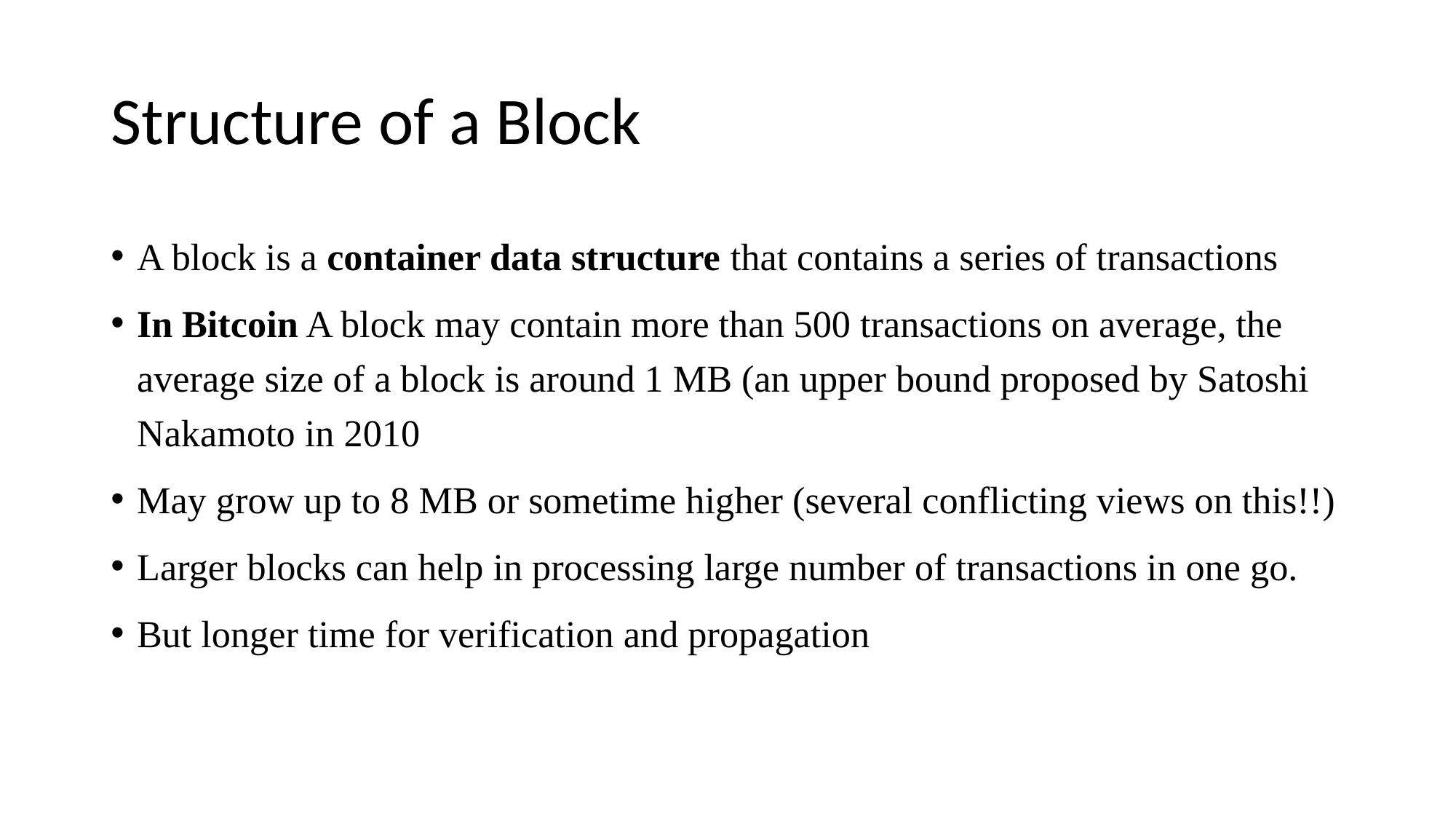

# Structure of a Block
A block is a container data structure that contains a series of transactions
In Bitcoin A block may contain more than 500 transactions on average, the average size of a block is around 1 MB (an upper bound proposed by Satoshi Nakamoto in 2010
May grow up to 8 MB or sometime higher (several conflicting views on this!!)
Larger blocks can help in processing large number of transactions in one go.
But longer time for verification and propagation